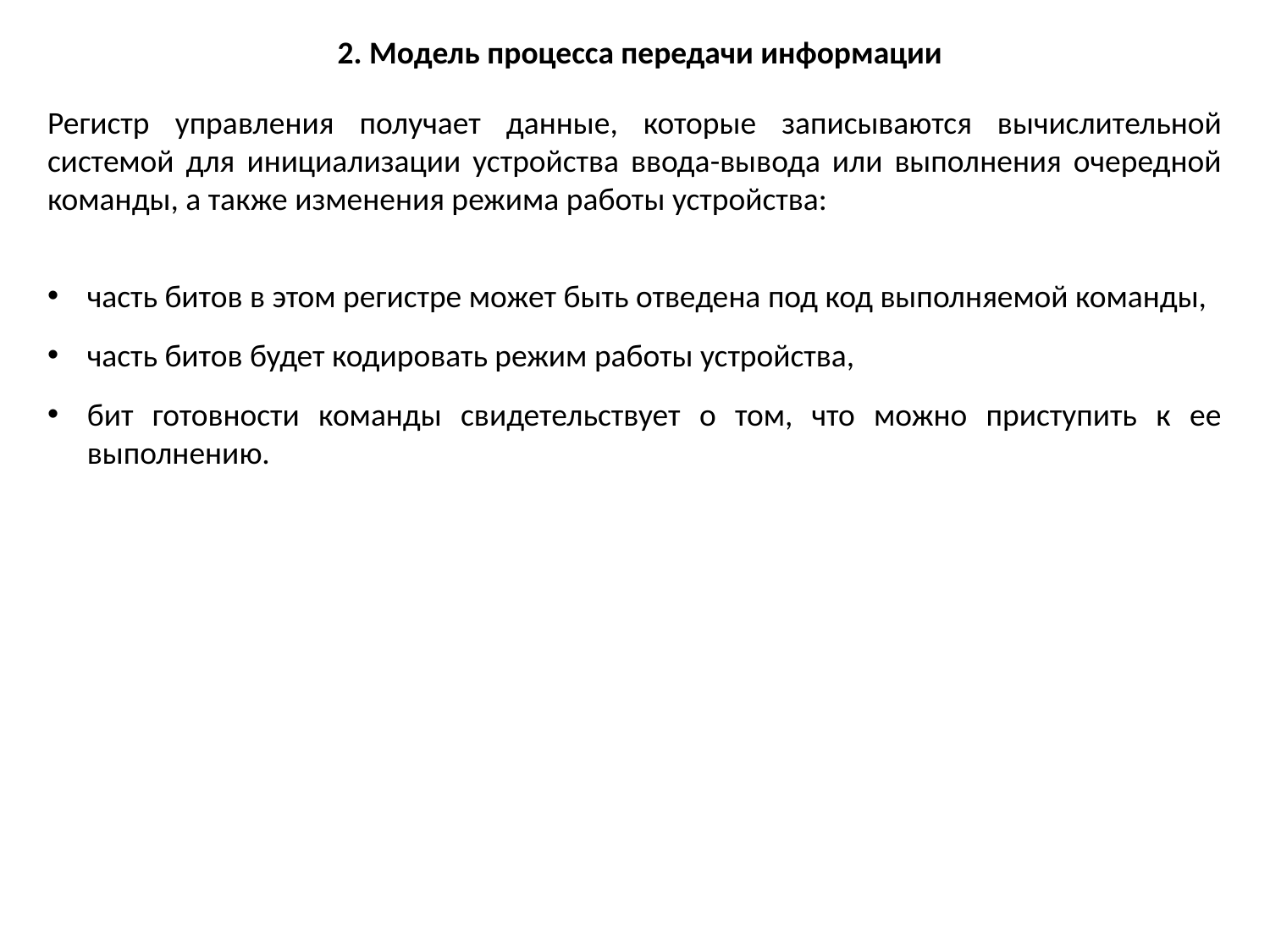

2. Модель процесса передачи информации
Регистр управления получает данные, которые записываются вычислительной системой для инициализации устройства ввода-вывода или выполнения очередной команды, а также изменения режима работы устройства:

часть битов в этом регистре может быть отведена под код выполняемой команды,
часть битов будет кодировать режим работы устройства,
бит готовности команды свидетельствует о том, что можно приступить к ее выполнению.